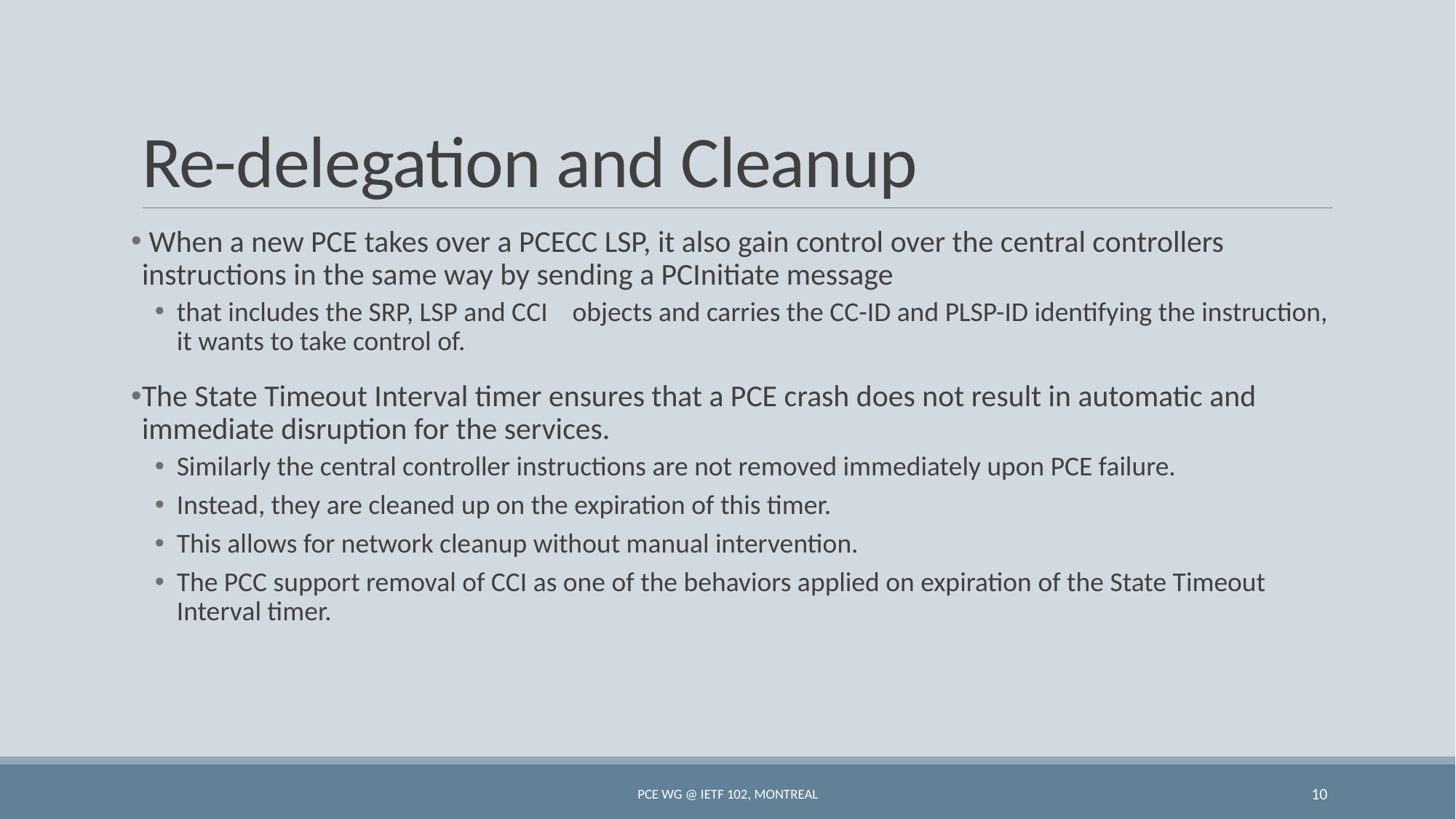

# Re-delegation and Cleanup
 When a new PCE takes over a PCECC LSP, it also gain control over the central controllers instructions in the same way by sending a PCInitiate message
that includes the SRP, LSP and CCI    objects and carries the CC-ID and PLSP-ID identifying the instruction, it wants to take control of.
The State Timeout Interval timer ensures that a PCE crash does not result in automatic and immediate disruption for the services.
Similarly the central controller instructions are not removed immediately upon PCE failure.
Instead, they are cleaned up on the expiration of this timer.
This allows for network cleanup without manual intervention.
The PCC support removal of CCI as one of the behaviors applied on expiration of the State Timeout Interval timer.
PCE WG @ IETF 102, Montreal
10